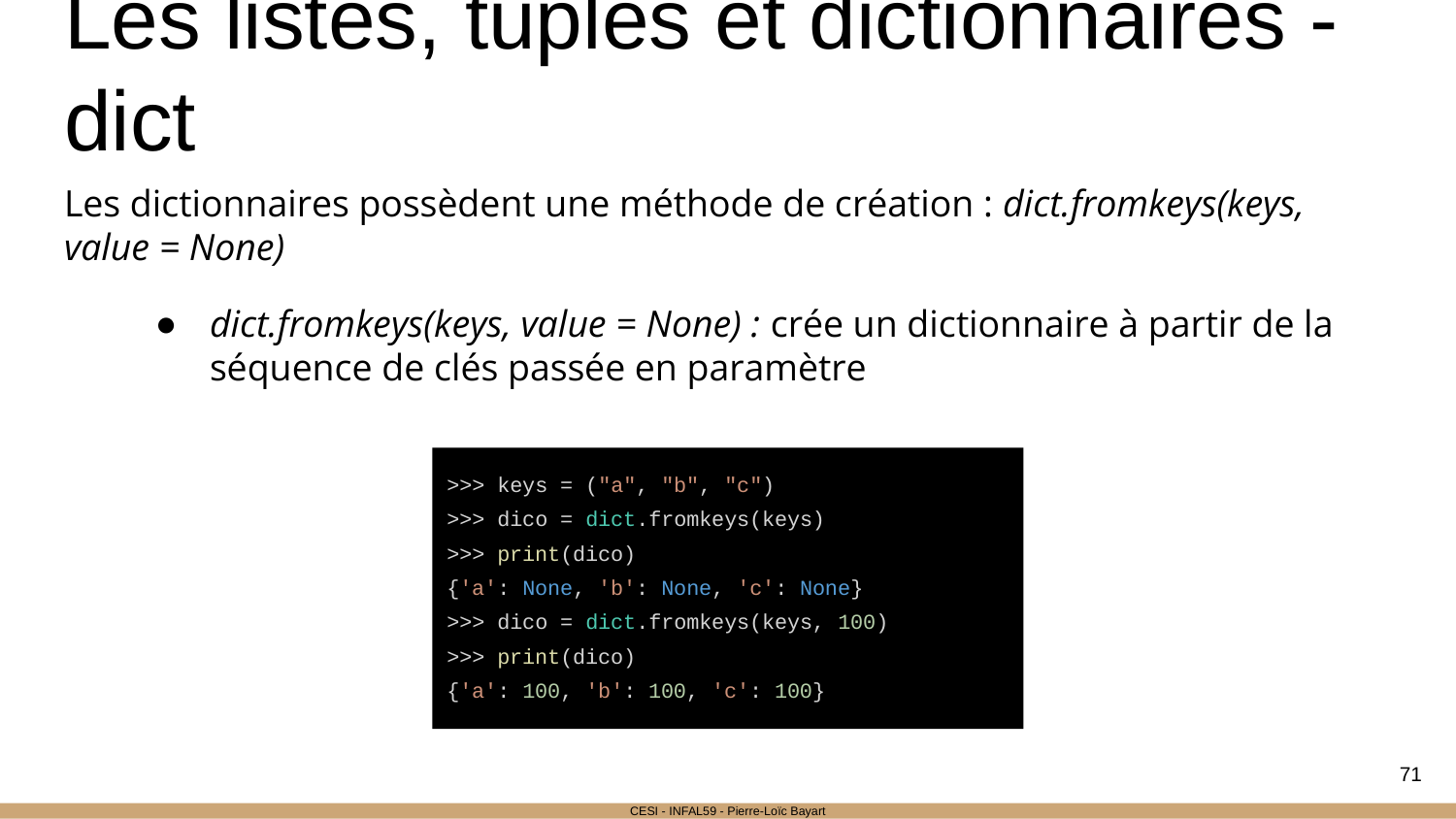

# Les listes, tuples et dictionnaires - dict
Les dictionnaires possèdent une méthode de création : dict.fromkeys(keys, value = None)
dict.fromkeys(keys, value = None) : crée un dictionnaire à partir de la séquence de clés passée en paramètre

>>> keys = ("a", "b", "c")
>>> dico = dict.fromkeys(keys)
>>> print(dico)
{'a': None, 'b': None, 'c': None}
>>> dico = dict.fromkeys(keys, 100)
>>> print(dico)
{'a': 100, 'b': 100, 'c': 100}
71